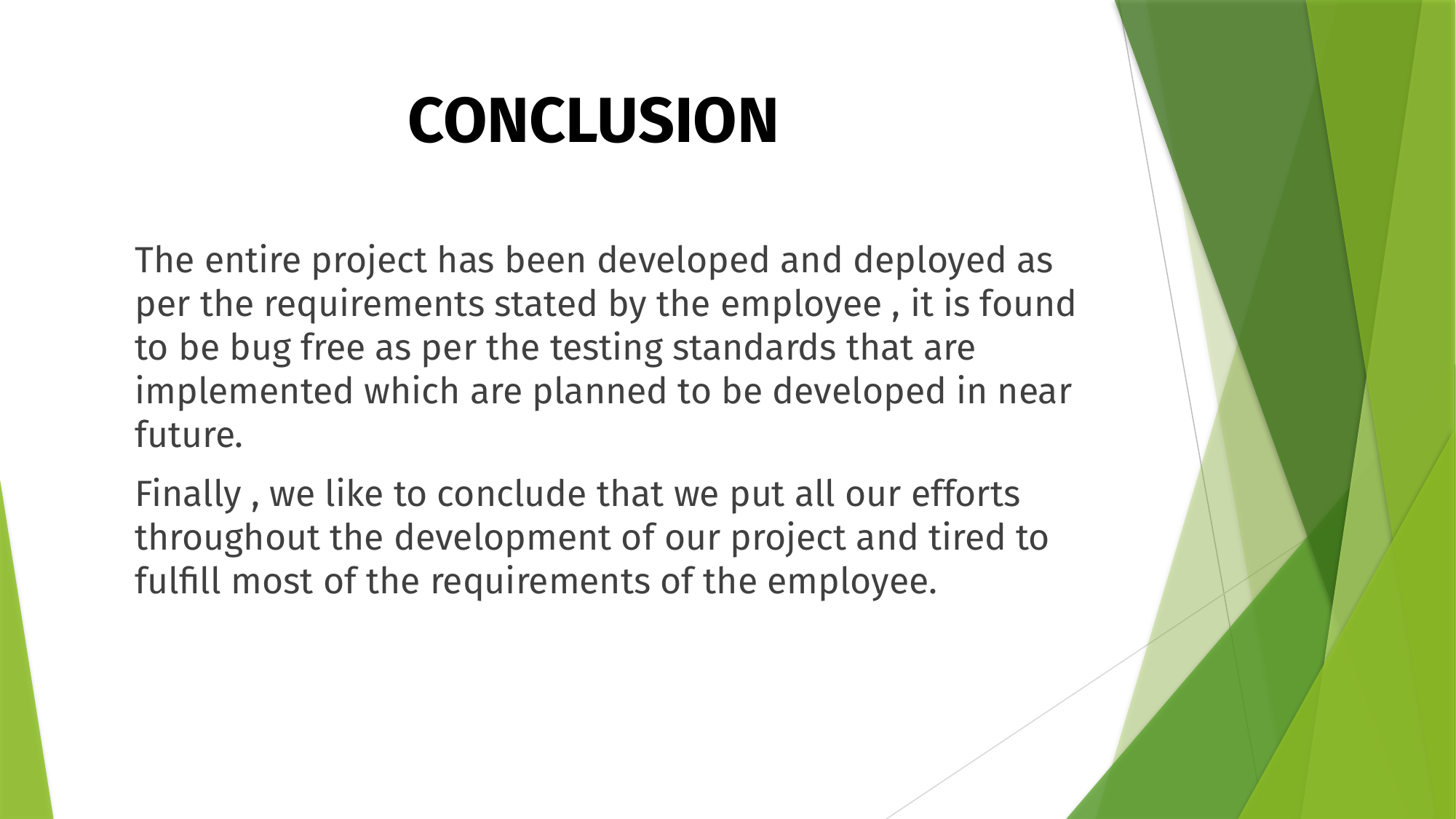

# CONCLUSION
The entire project has been developed and deployed as per the requirements stated by the employee , it is found to be bug free as per the testing standards that are implemented which are planned to be developed in near future.
Finally , we like to conclude that we put all our efforts throughout the development of our project and tired to fulfill most of the requirements of the employee.